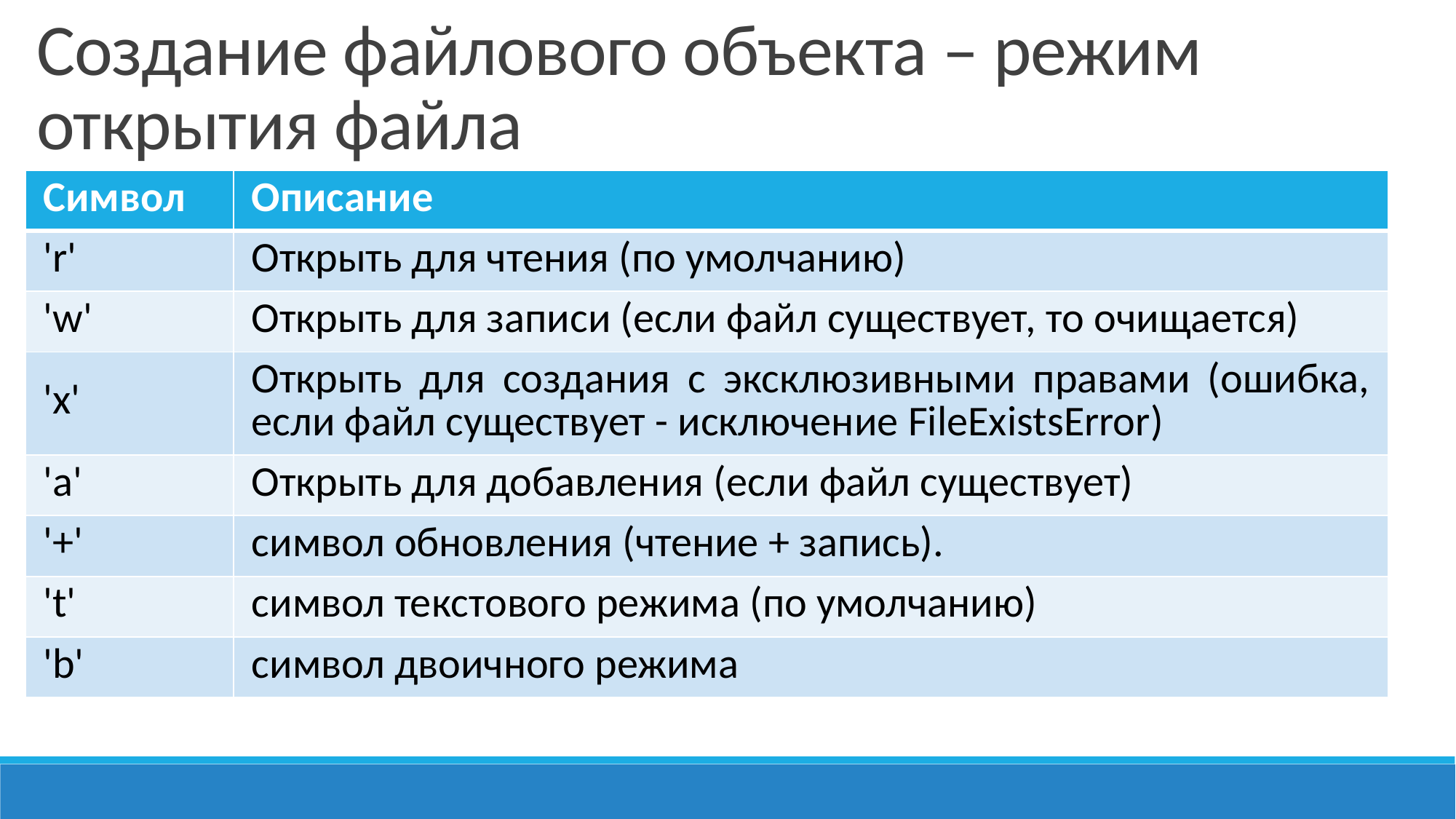

# Создание файлового объекта – режим открытия файла
| Символ | Описание |
| --- | --- |
| 'r' | Открыть для чтения (по умолчанию) |
| 'w' | Открыть для записи (если файл существует, то очищается) |
| 'x' | Открыть для создания с эксклюзивными правами (ошибка, если файл существует - исключение FileExistsError) |
| 'a' | Открыть для добавления (если файл существует) |
| '+' | символ обновления (чтение + запись). |
| 't' | символ текстового режима (по умолчанию) |
| 'b' | символ двоичного режима |